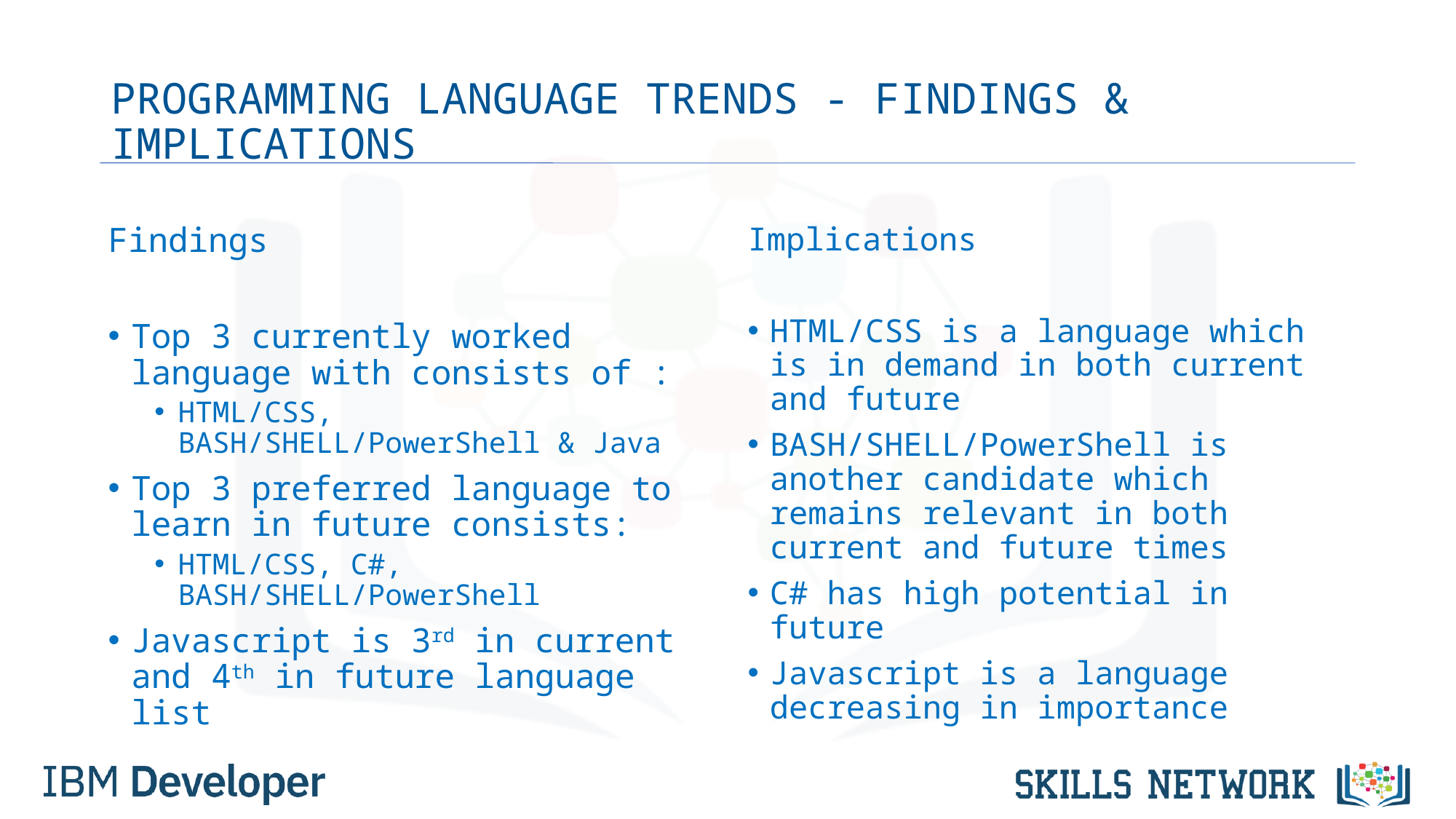

# PROGRAMMING LANGUAGE TRENDS - FINDINGS & IMPLICATIONS
Findings

Top 3 currently worked language with consists of :
HTML/CSS, BASH/SHELL/PowerShell & Java
Top 3 preferred language to learn in future consists:
HTML/CSS, C#, BASH/SHELL/PowerShell
Javascript is 3rd in current and 4th in future language list
Implications

HTML/CSS is a language which is in demand in both current and future
BASH/SHELL/PowerShell is another candidate which remains relevant in both current and future times
C# has high potential in future
Javascript is a language decreasing in importance